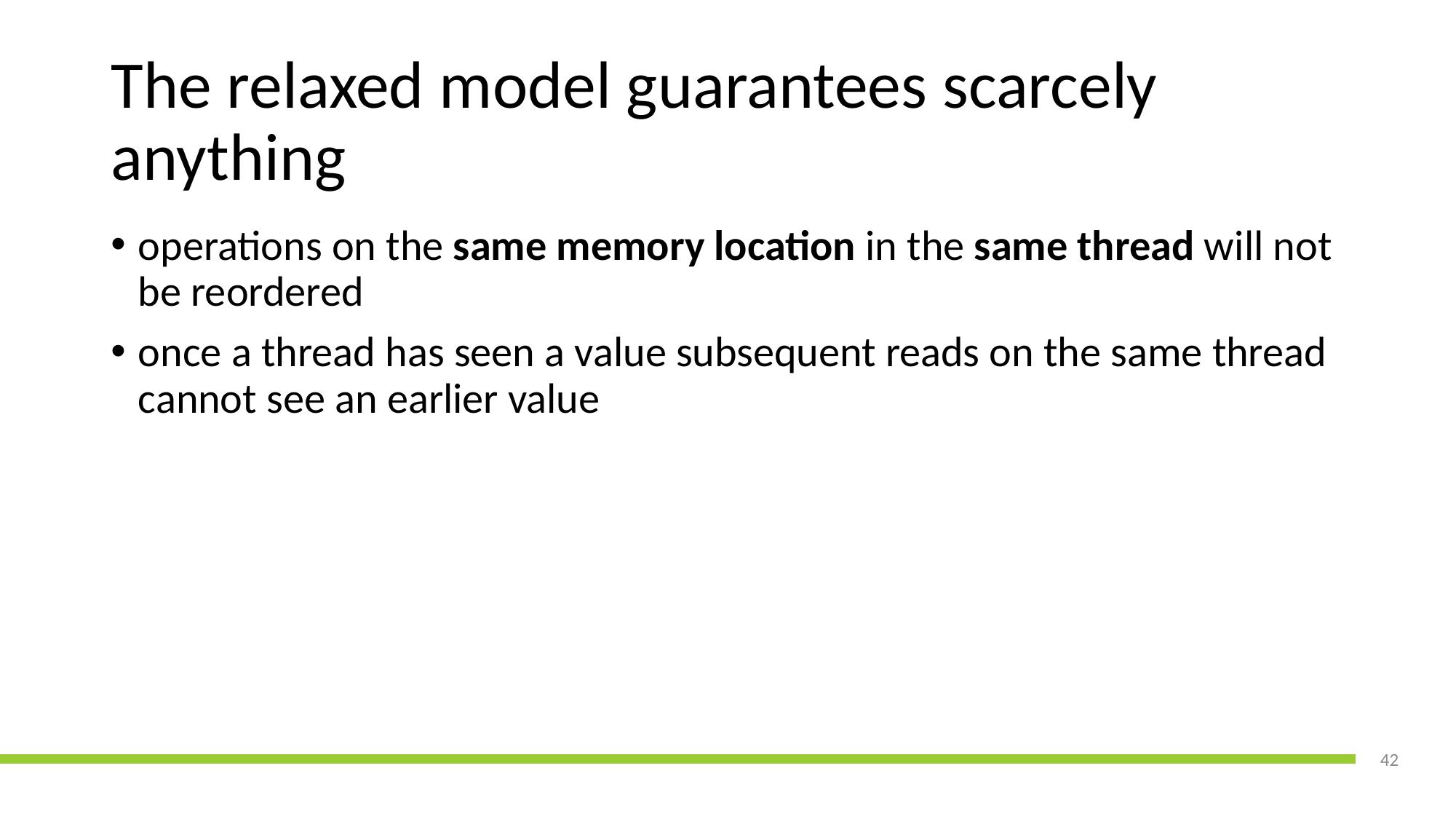

# The relaxed model guarantees scarcely anything
operations on the same memory location in the same thread will not be reordered
once a thread has seen a value subsequent reads on the same thread cannot see an earlier value

42